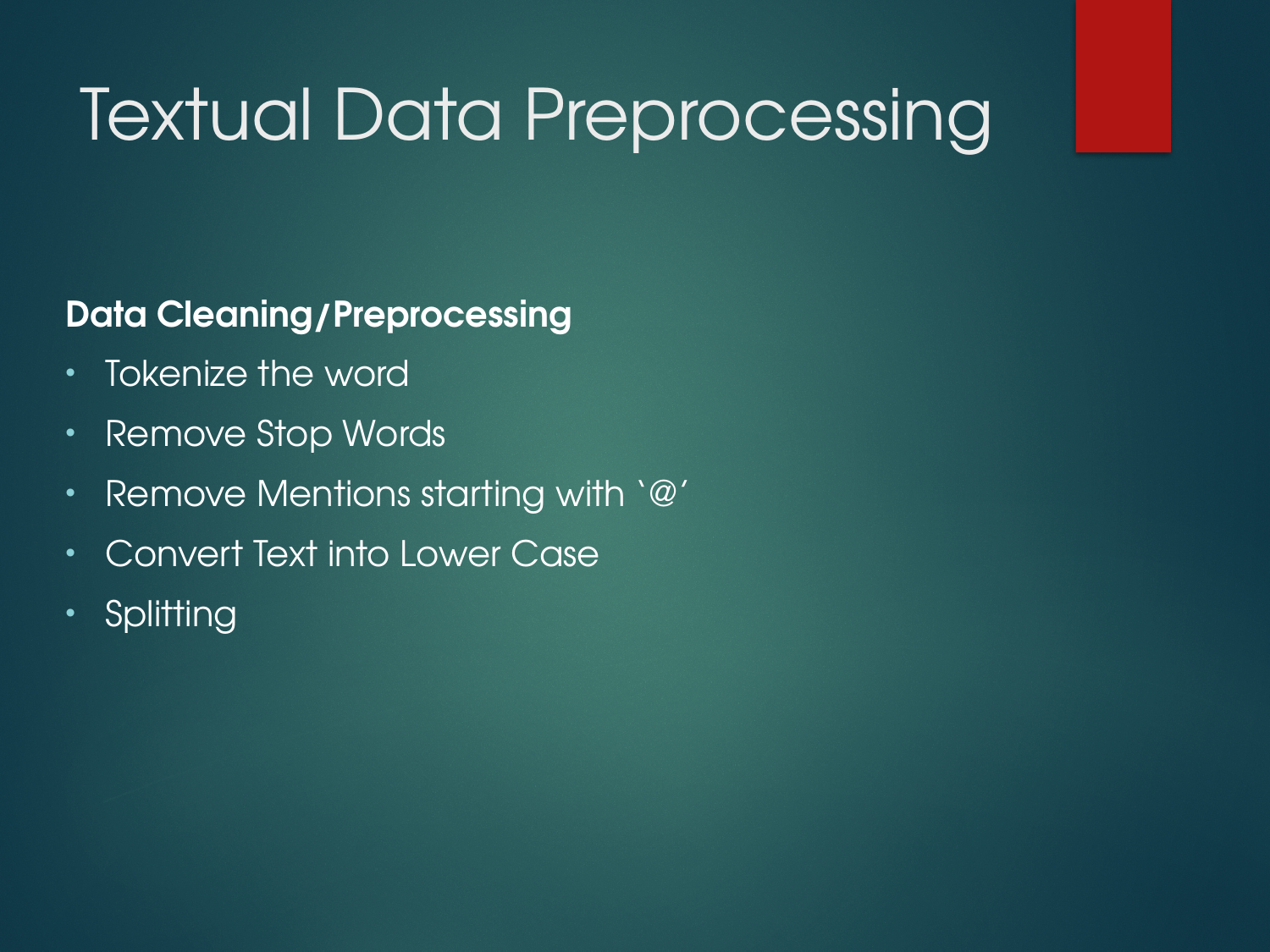

# Textual Data Preprocessing
Data Cleaning/Preprocessing
Tokenize the word
Remove Stop Words
Remove Mentions starting with ‘@’
Convert Text into Lower Case
Splitting